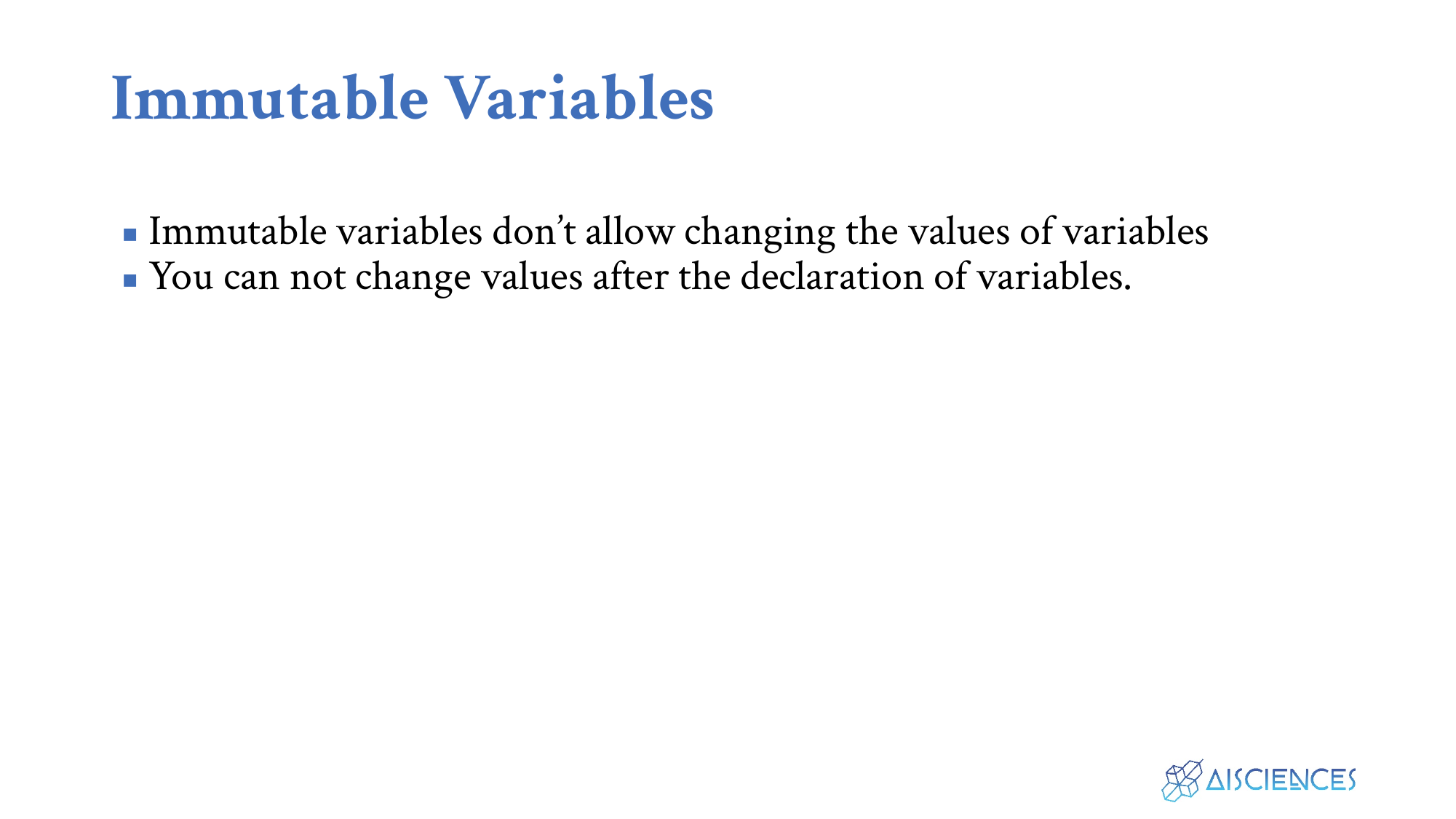

# Immutable Variables
Immutable variables don’t allow changing the values of variables
You can not change values after the declaration of variables.